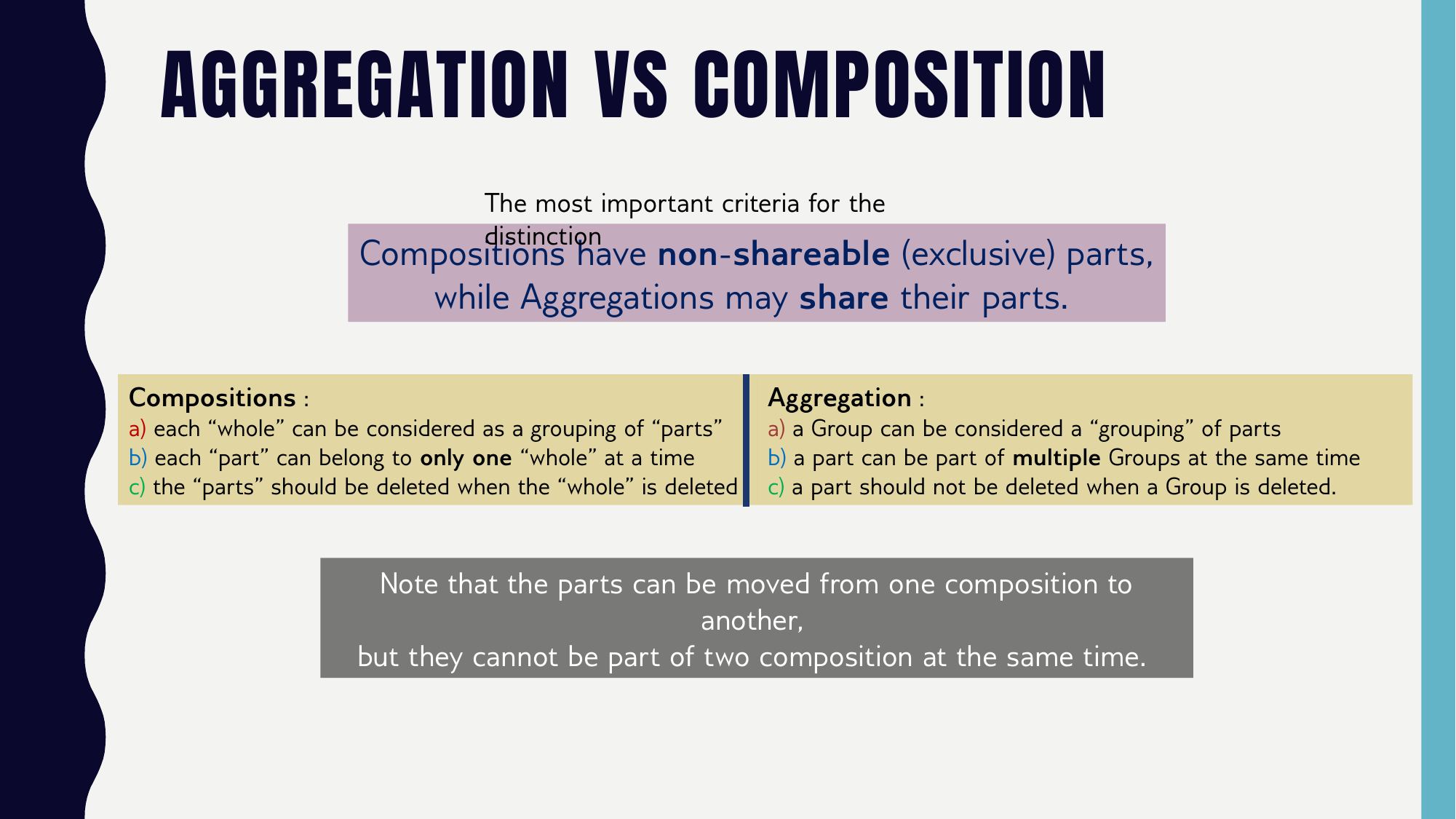

# Aggregation vs composition
The most important criteria for the distinction
Compositions have non-shareable (exclusive) parts,
while Aggregations may share their parts.
Compositions :
a) each “whole” can be considered as a grouping of “parts”
b) each “part” can belong to only one “whole” at a time
c) the “parts” should be deleted when the “whole” is deleted
Aggregation :
a) a Group can be considered a “grouping” of parts
b) a part can be part of multiple Groups at the same time
c) a part should not be deleted when a Group is deleted.
Note that the parts can be moved from one composition to another,
but they cannot be part of two composition at the same time.